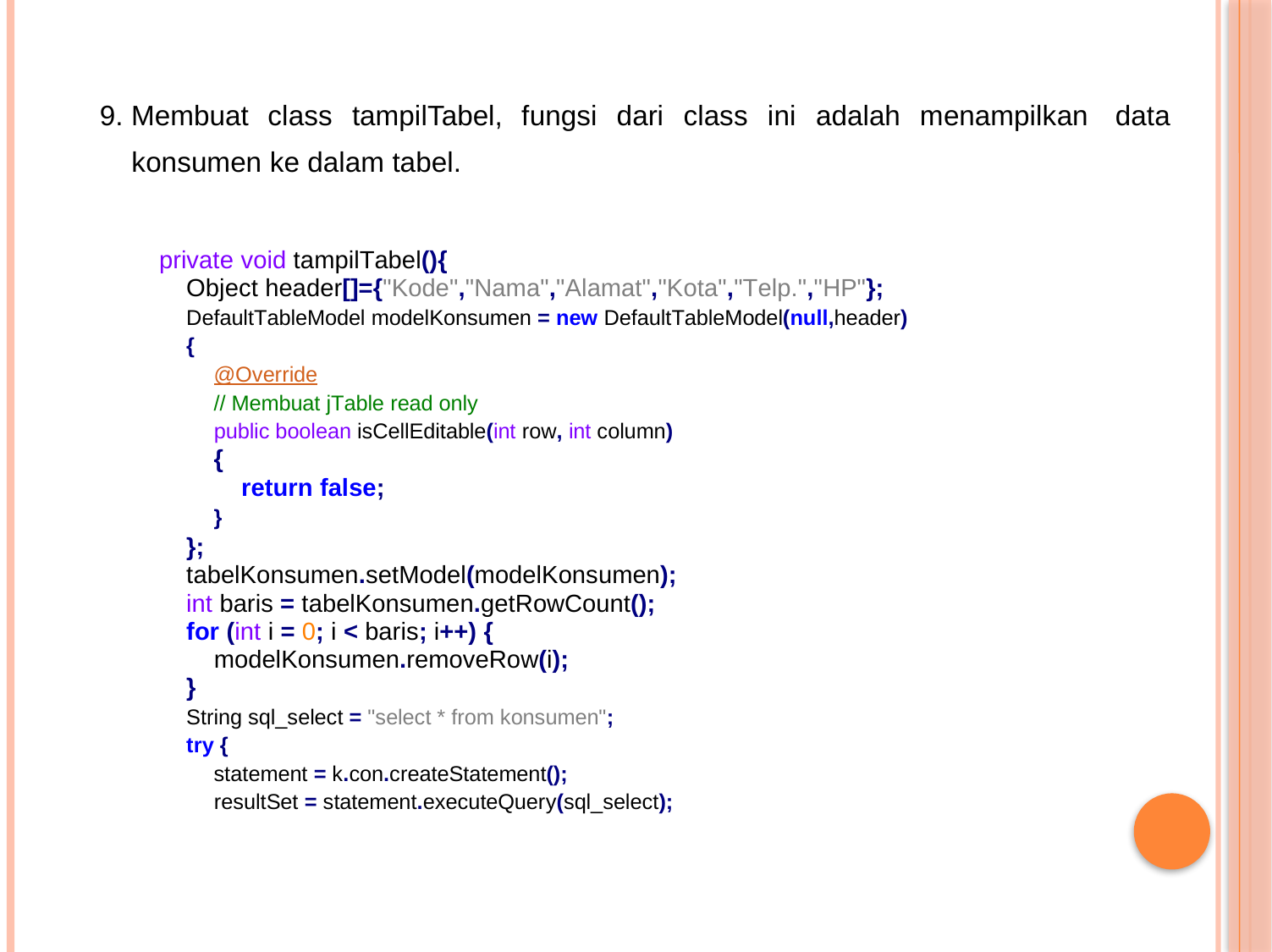

9. Membuat  class  tampilTabel,  fungsi  dari  class  ini  adalah  menampilkan
konsumen ke dalam tabel.
data
private void tampilTabel(){
Object header[]={"Kode","Nama","Alamat","Kota","Telp.","HP"};
DefaultTableModel modelKonsumen = new DefaultTableModel(null,header)
{
@Override
// Membuat jTable read only
public boolean isCellEditable(int row, int column)
{
return false;
}
}; tabelKonsumen.setModel(modelKonsumen); int baris = tabelKonsumen.getRowCount(); for (int i = 0; i < baris; i++) {
modelKonsumen.removeRow(i);
}
String sql_select = "select * from konsumen";
try {
statement = k.con.createStatement();
resultSet = statement.executeQuery(sql_select);